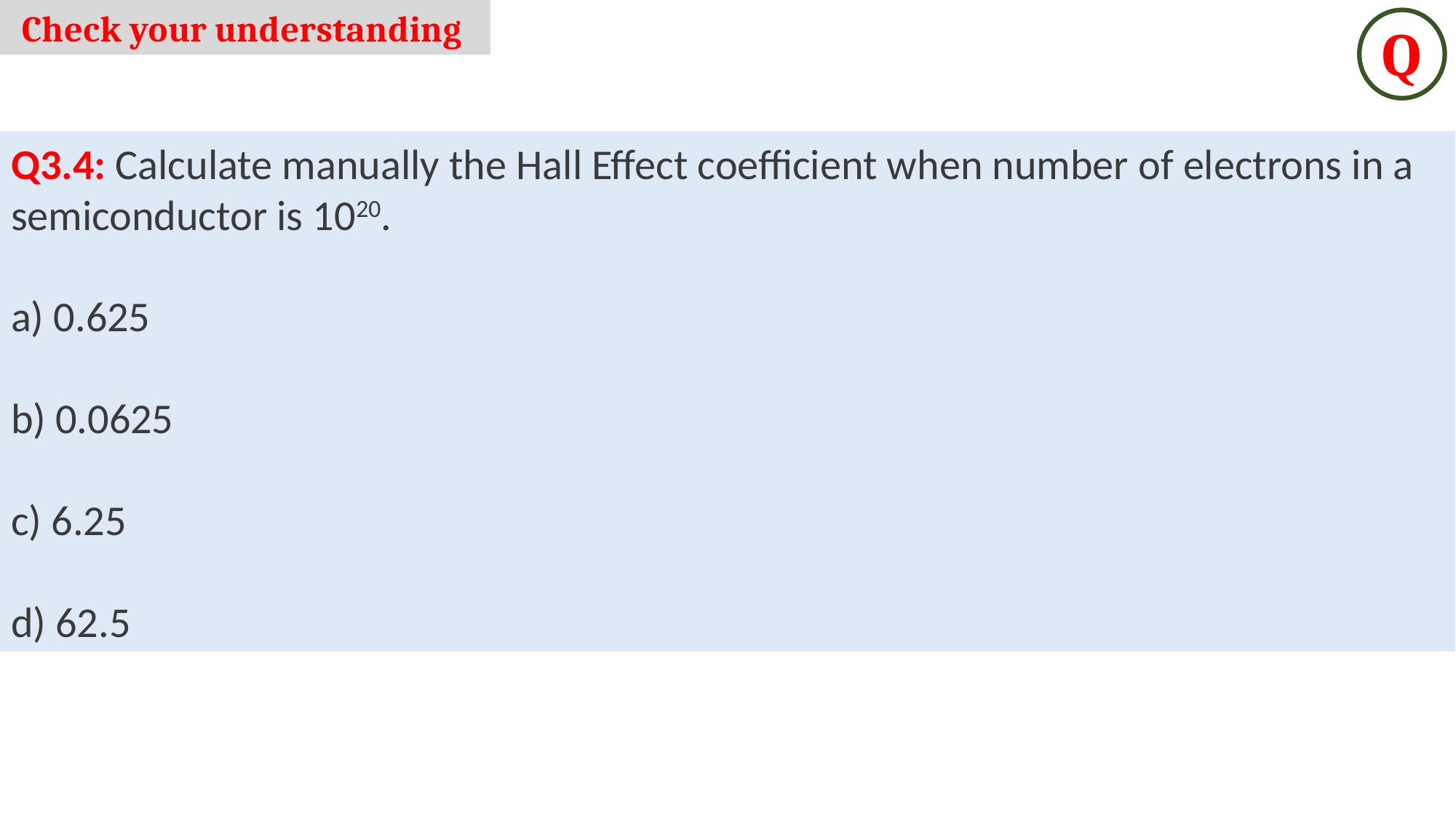

Check your understanding

Q
Q3.4: Calculate manually the Hall Effect coefficient when number of electrons in a semiconductor is 1020.
a) 0.625
b) 0.0625
c) 6.25
d) 62.5